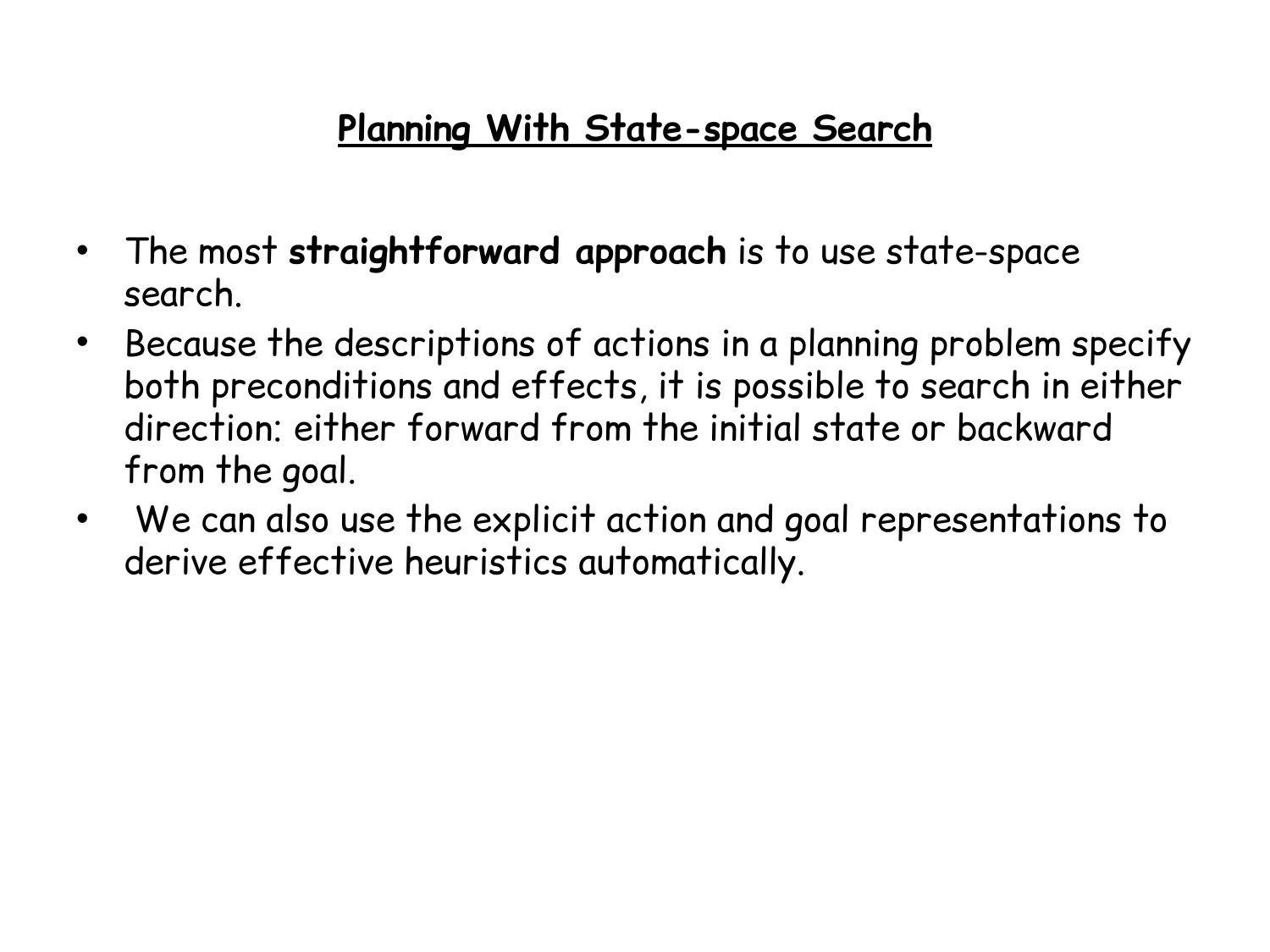

# Planning With State-space Search
The most straightforward approach is to use state-space search.
Because the descriptions of actions in a planning problem specify both preconditions and effects, it is possible to search in either direction: either forward from the initial state or backward from the goal.
 We can also use the explicit action and goal representations to derive effective heuristics automatically.